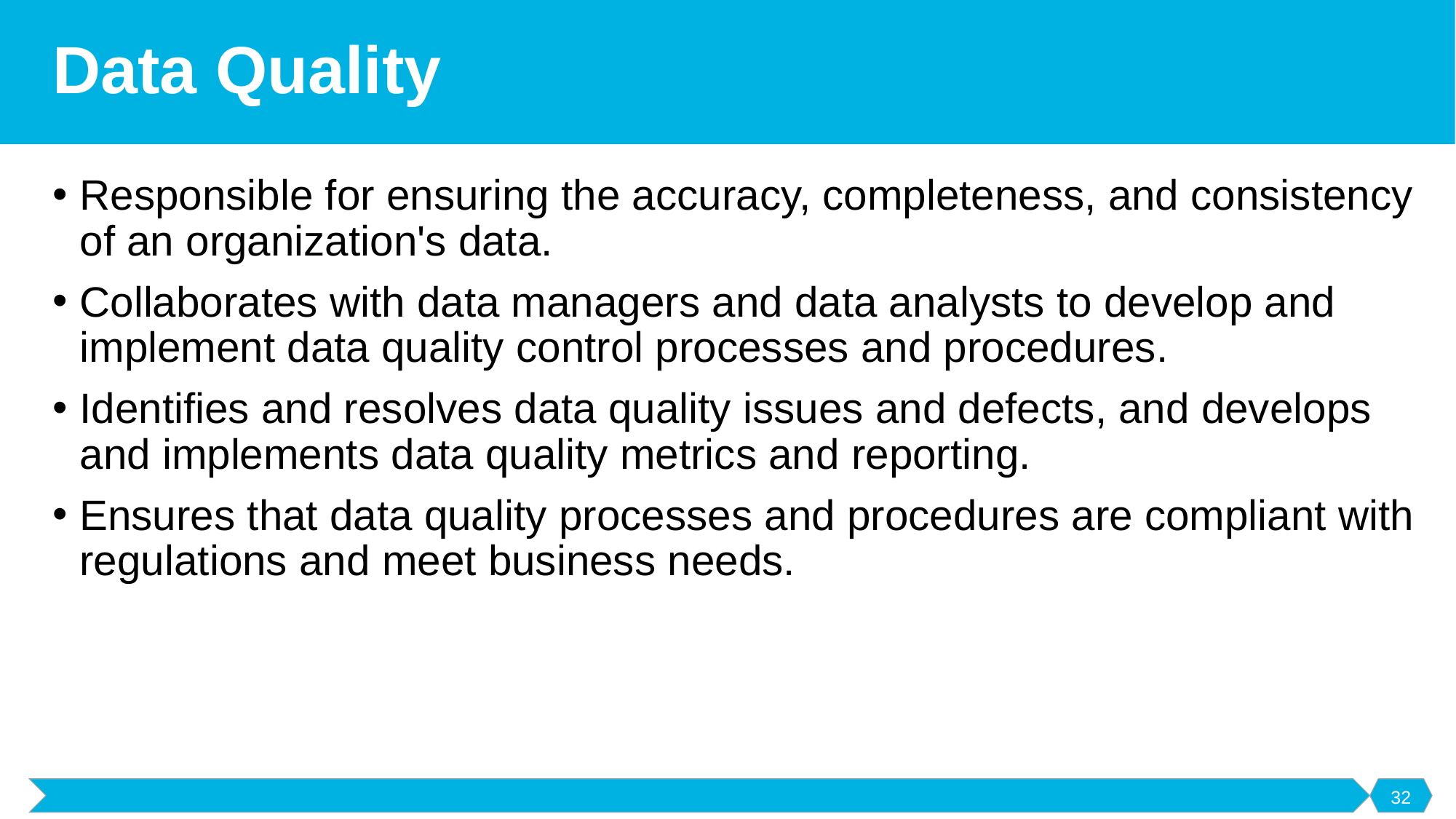

# Data Quality
Responsible for ensuring the accuracy, completeness, and consistency of an organization's data.
Collaborates with data managers and data analysts to develop and implement data quality control processes and procedures.
Identifies and resolves data quality issues and defects, and develops and implements data quality metrics and reporting.
Ensures that data quality processes and procedures are compliant with regulations and meet business needs.

32